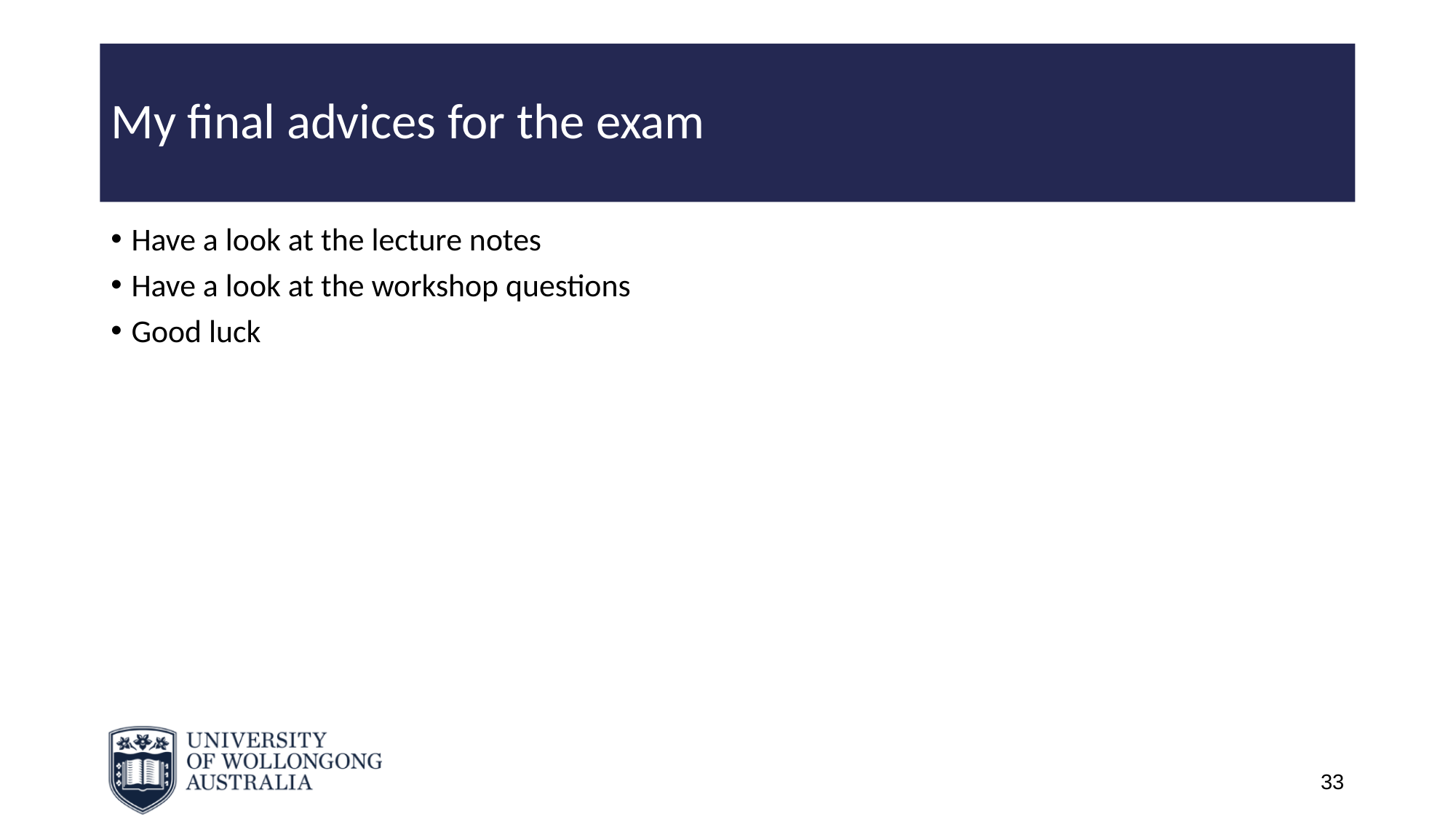

# My final advices for the exam
Have a look at the lecture notes
Have a look at the workshop questions
Good luck
33